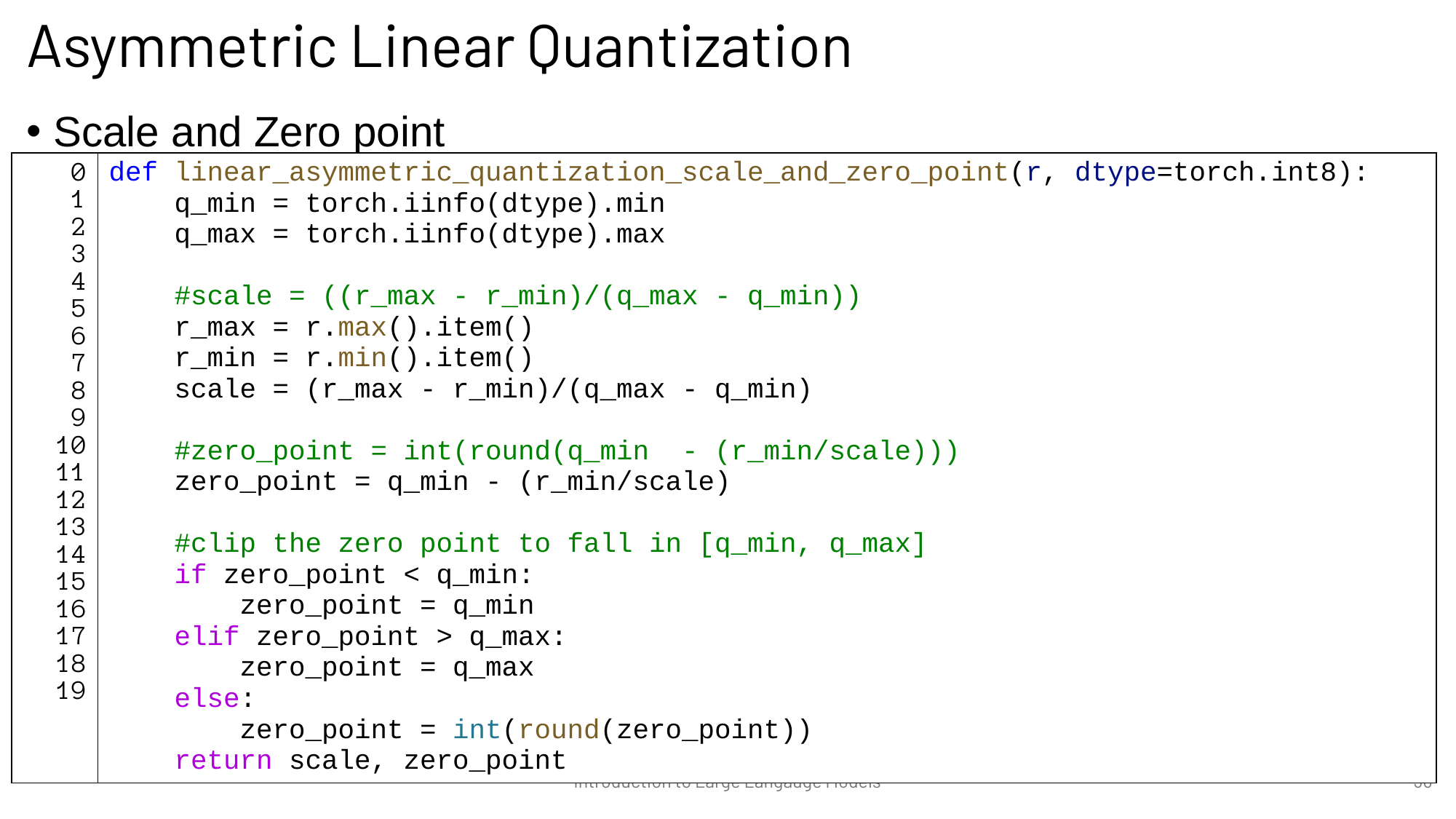

# Asymmetric Linear Quantization
Scale and Zero point

| 0 1 2 3 4 5 6 7 8 9 10 11 12 13 14 15 16 17 18 19 | def linear\_asymmetric\_quantization\_scale\_and\_zero\_point(r, dtype=torch.int8):     q\_min = torch.iinfo(dtype).min     q\_max = torch.iinfo(dtype).max     #scale = ((r\_max - r\_min)/(q\_max - q\_min))     r\_max = r.max().item()     r\_min = r.min().item()     scale = (r\_max - r\_min)/(q\_max - q\_min)     #zero\_point = int(round(q\_min  - (r\_min/scale)))     zero\_point = q\_min - (r\_min/scale)     #clip the zero point to fall in [q\_min, q\_max]     if zero\_point < q\_min:         zero\_point = q\_min     elif zero\_point > q\_max:         zero\_point = q\_max     else:         zero\_point = int(round(zero\_point))     return scale, zero\_point |
| --- | --- |
Introduction to Large Langauge Models
36